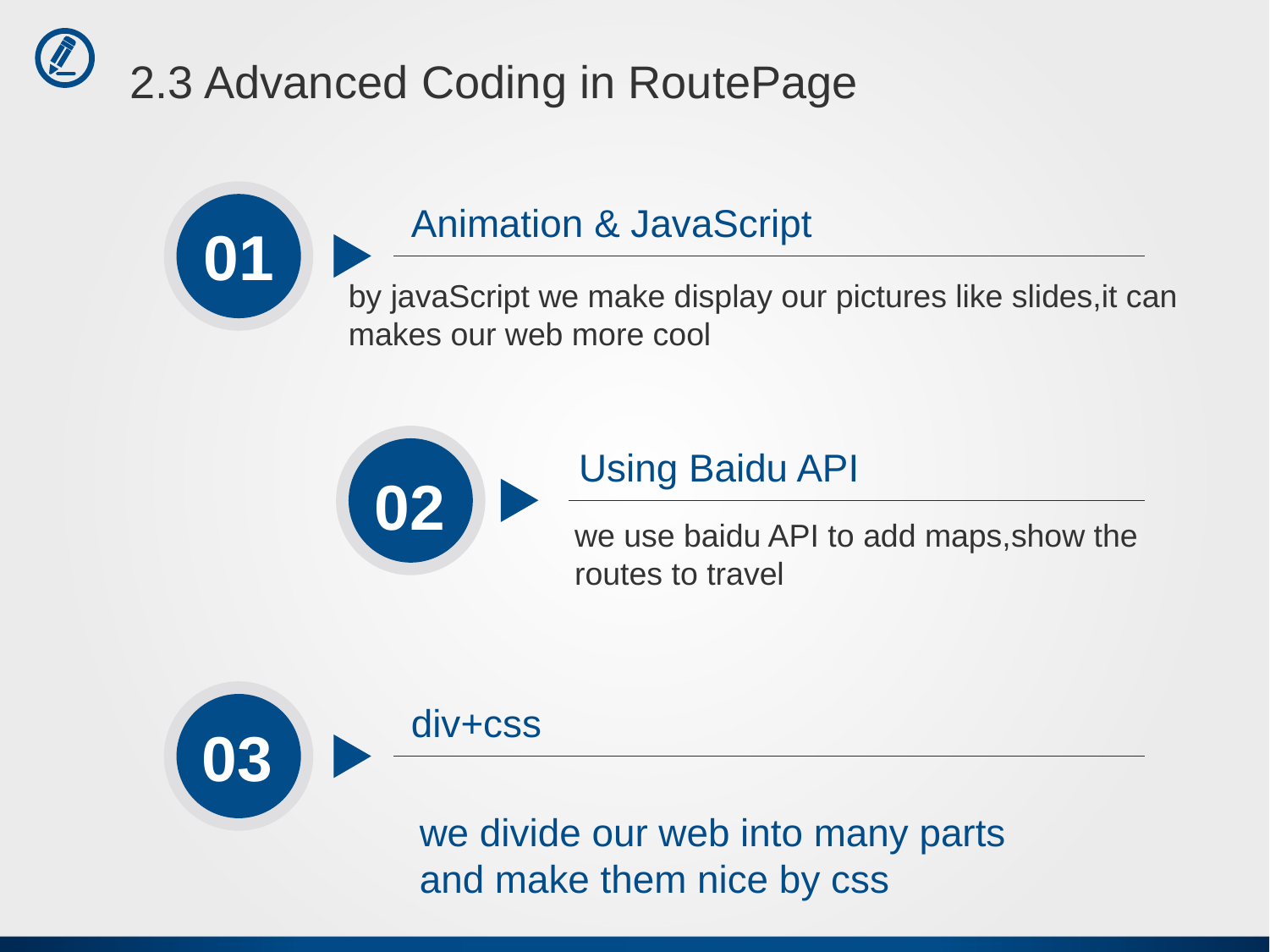

2.3 Advanced Coding in RoutePage

Animation & JavaScript

01

by javaScript we make display our pictures like slides,it can makes our web more cool

Using Baidu API

02

we use baidu API to add maps,show the routes to travel

div+css

03

we divide our web into many parts and make them nice by css